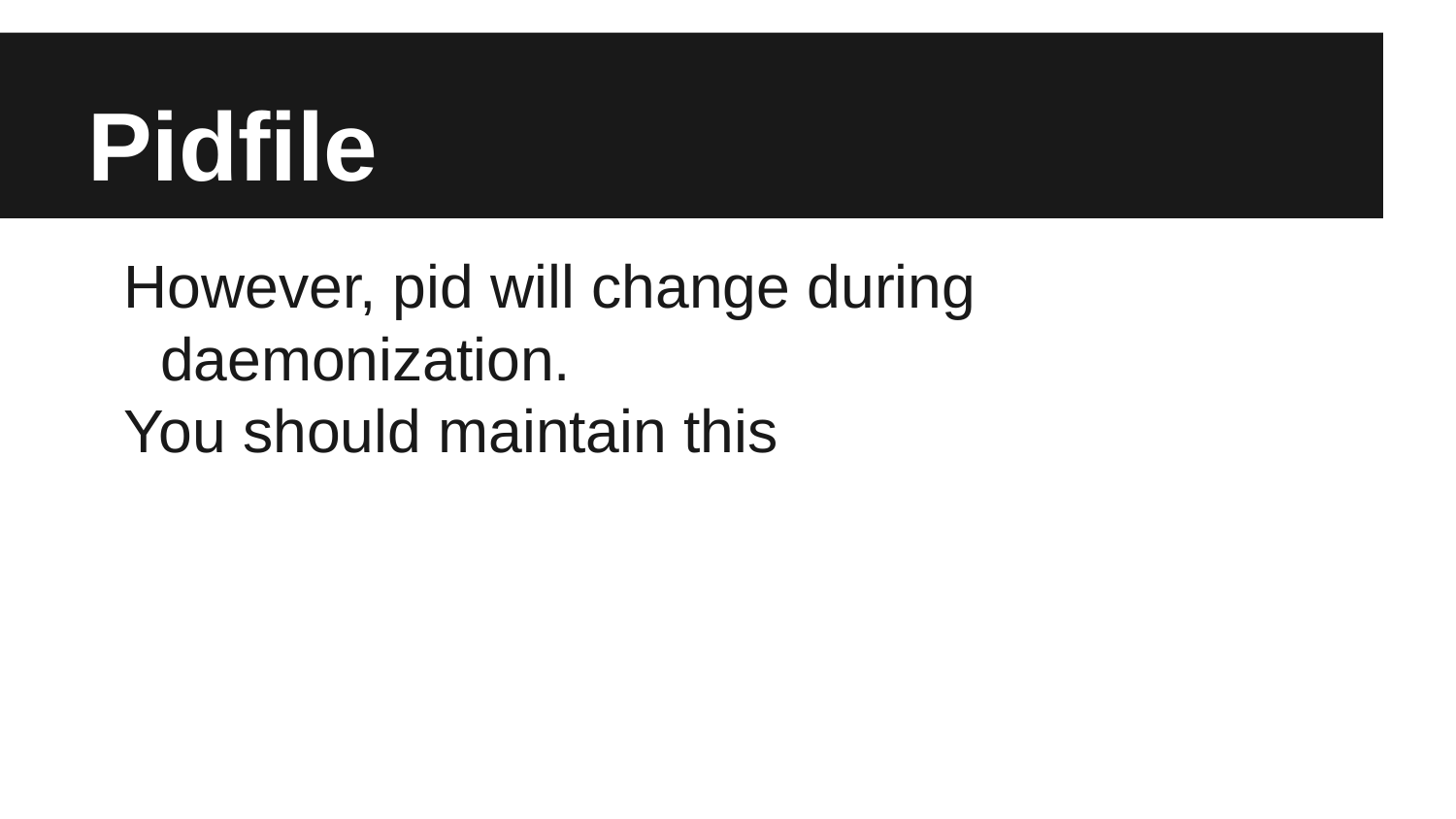

# Pidfile
However, pid will change during daemonization.
You should maintain this